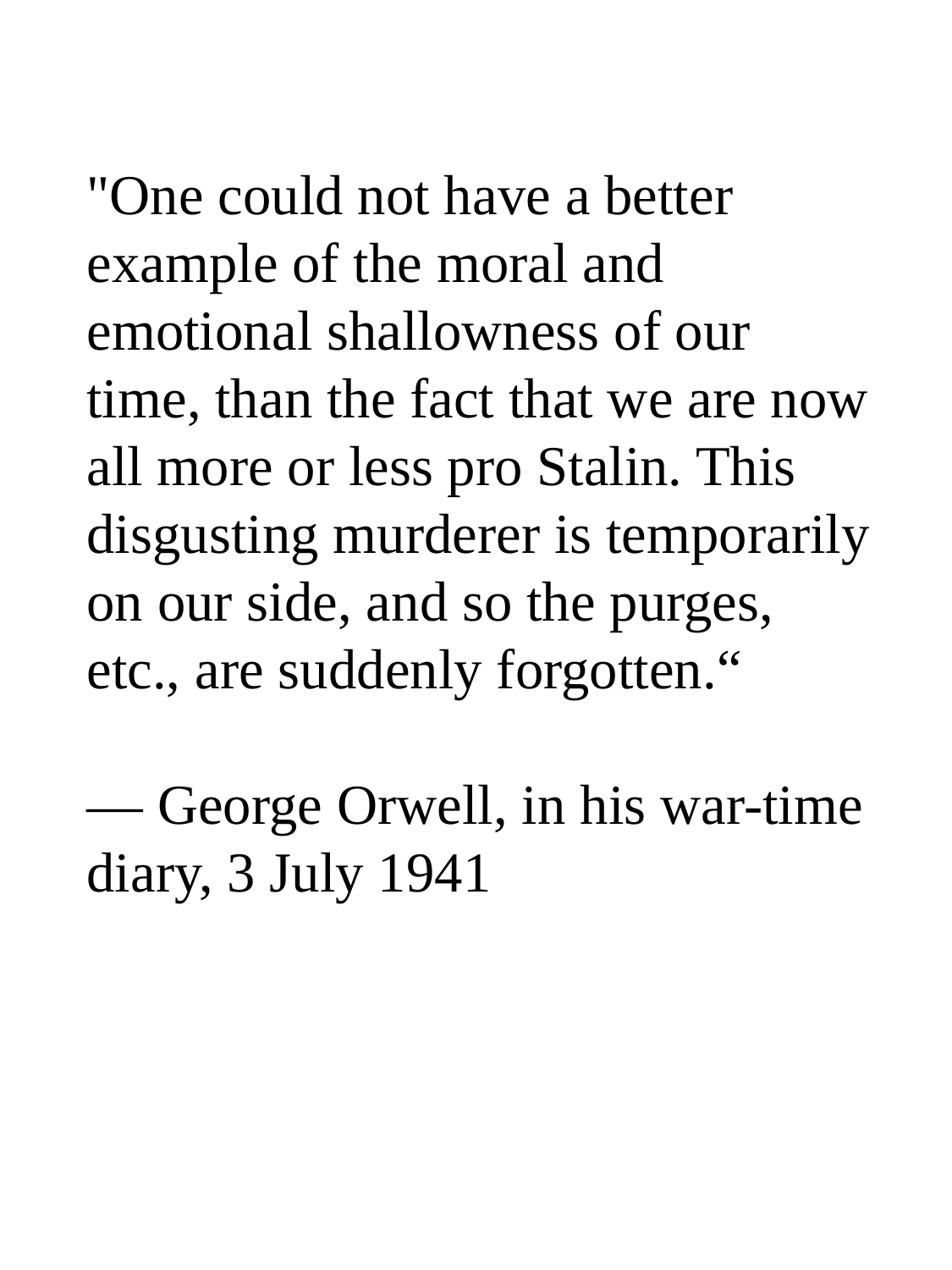

"One could not have a better example of the moral and emotional shallowness of our time, than the fact that we are now all more or less pro Stalin. This disgusting murderer is temporarily on our side, and so the purges, etc., are suddenly forgotten.“

— George Orwell, in his war-time diary, 3 July 1941